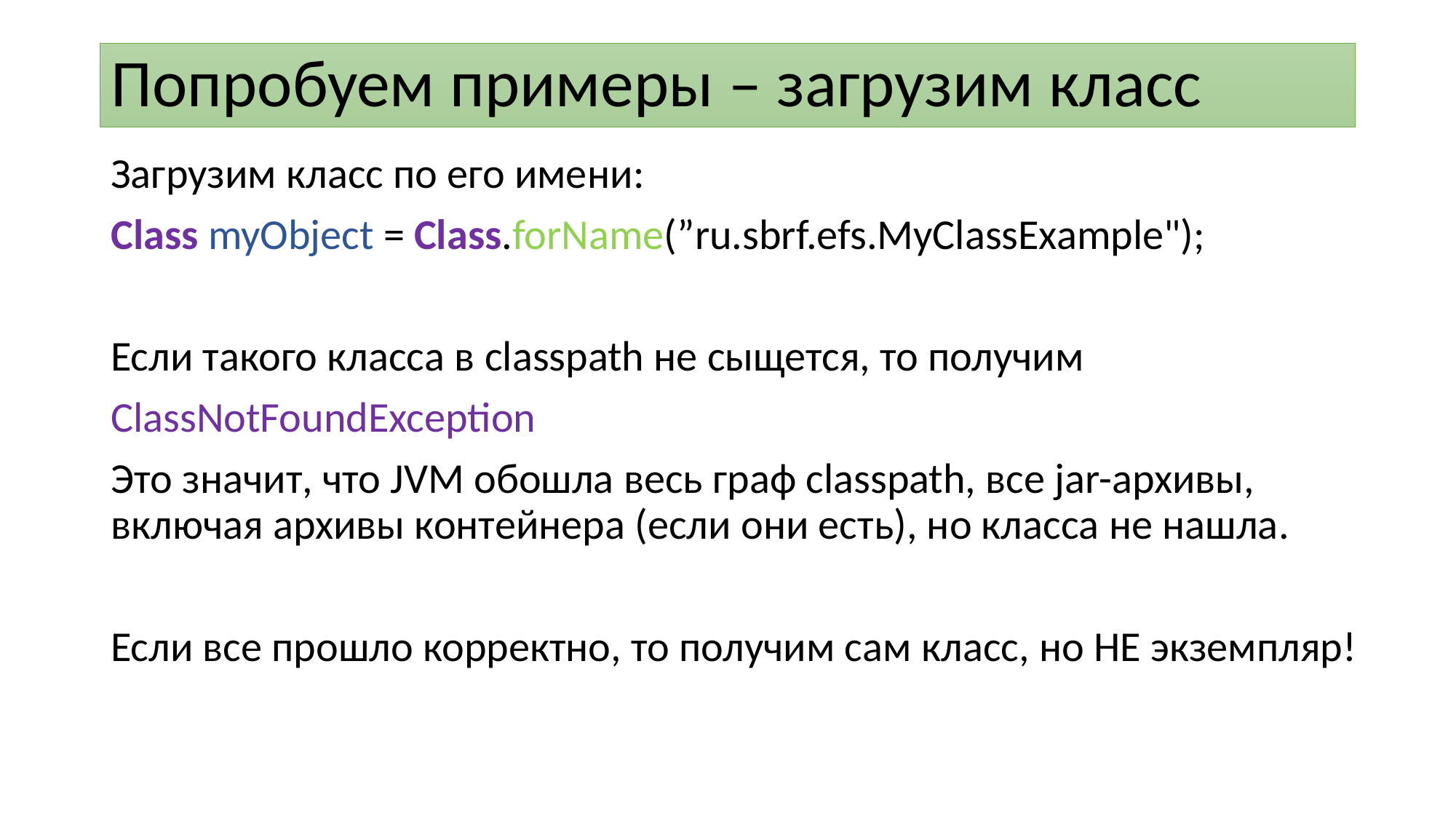

# Попробуем примеры – загрузим класс
Загрузим класс по его имени:
Class myObject = Class.forName(”ru.sbrf.efs.MyClassExample");

Если такого класса в classpath не сыщется, то получим
ClassNotFoundException
Это значит, что JVM обошла весь граф classpath, все jar-архивы, включая архивы контейнера (если они есть), но класса не нашла.

Если все прошло корректно, то получим сам класс, но НЕ экземпляр!